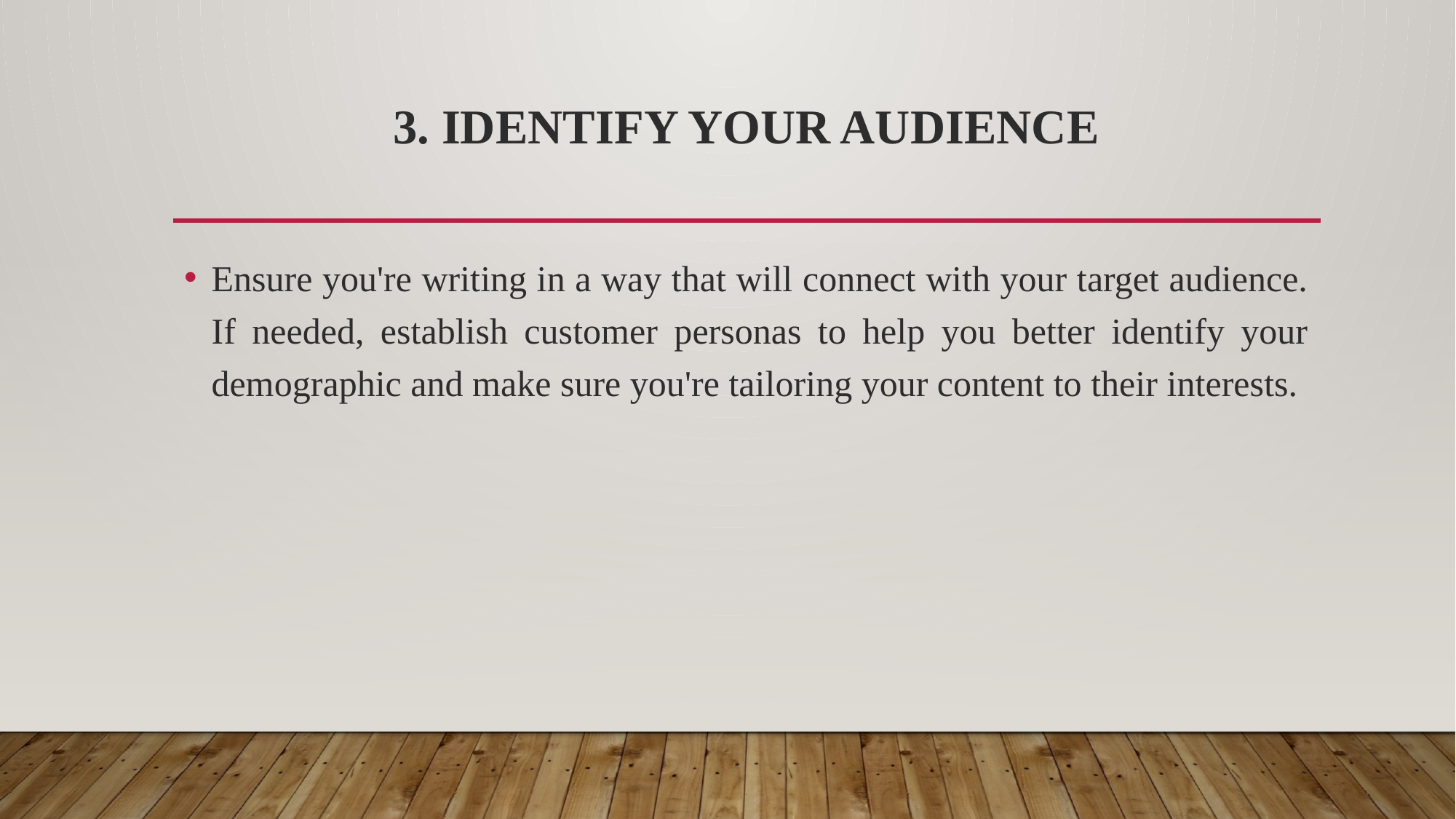

# 3. Identify your audience
Ensure you're writing in a way that will connect with your target audience. If needed, establish customer personas to help you better identify your demographic and make sure you're tailoring your content to their interests.